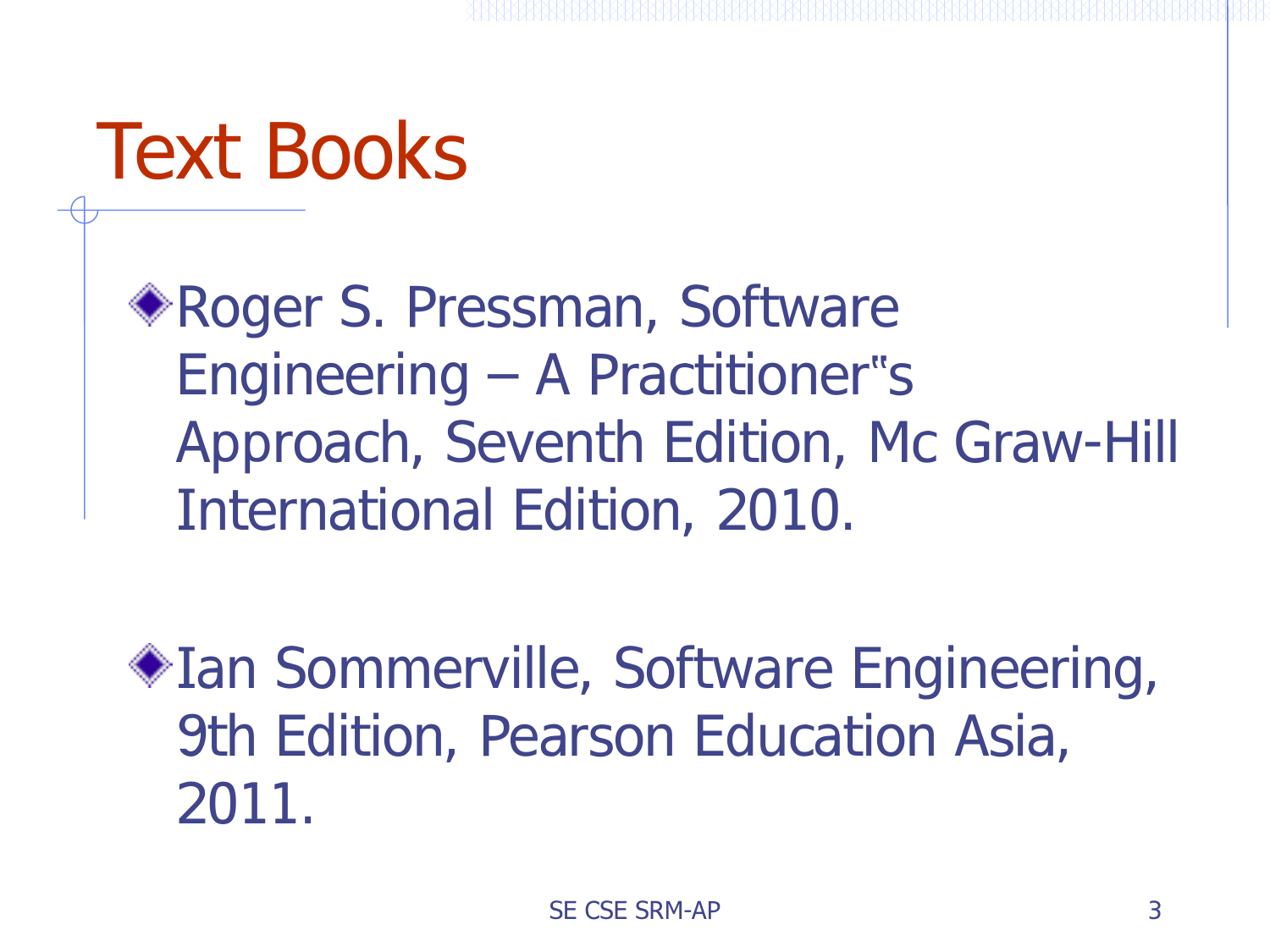

# Text Books
Roger S. Pressman, Software Engineering – A Practitioner‟s Approach, Seventh Edition, Mc Graw-Hill International Edition, 2010.

Ian Sommerville, Software Engineering, 9th Edition, Pearson Education Asia, 2011.
SE CSE SRM-AP
3